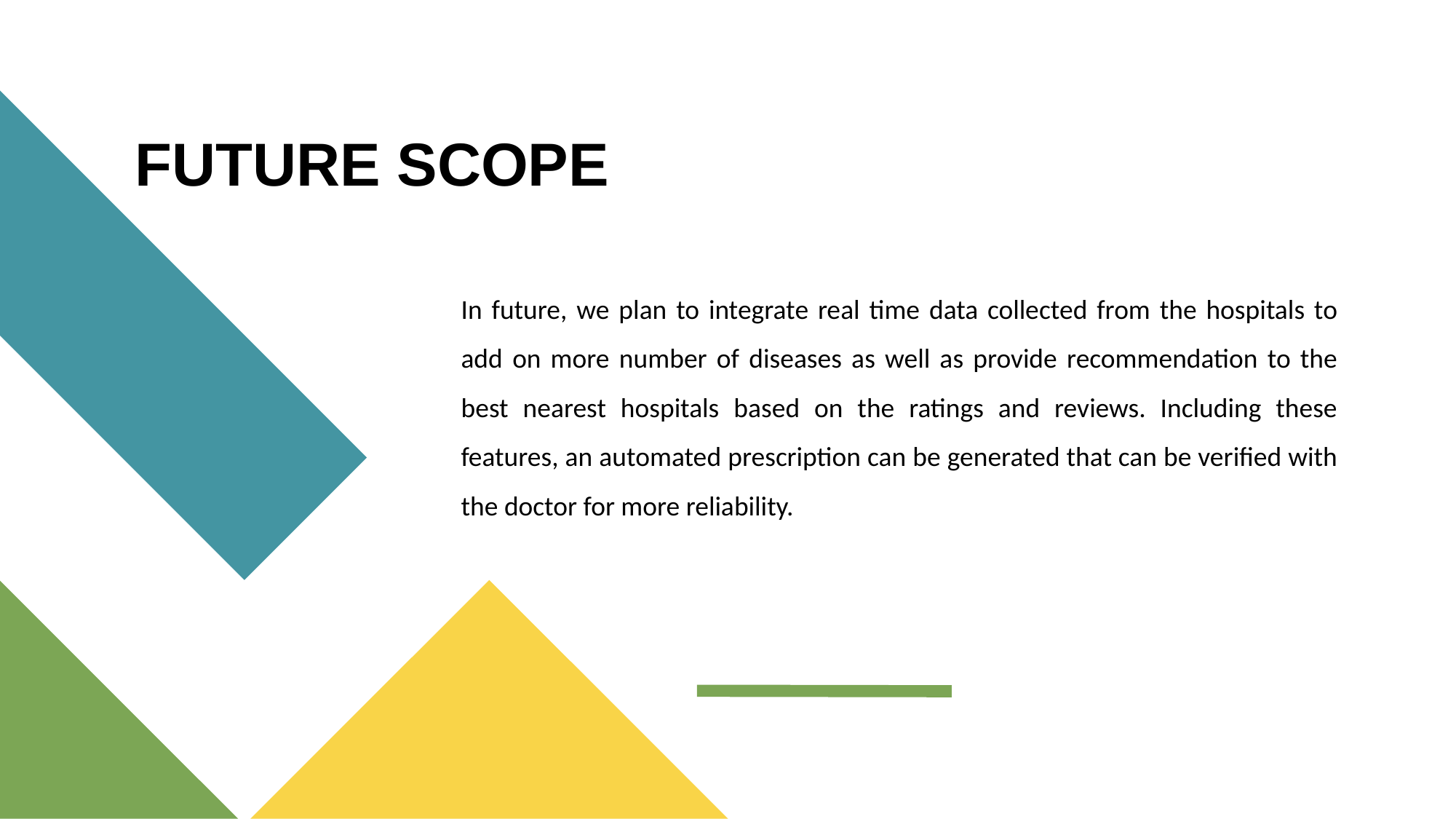

FUTURE SCOPE
In future, we plan to integrate real time data collected from the hospitals to add on more number of diseases as well as provide recommendation to the best nearest hospitals based on the ratings and reviews. Including these features, an automated prescription can be generated that can be verified with the doctor for more reliability.